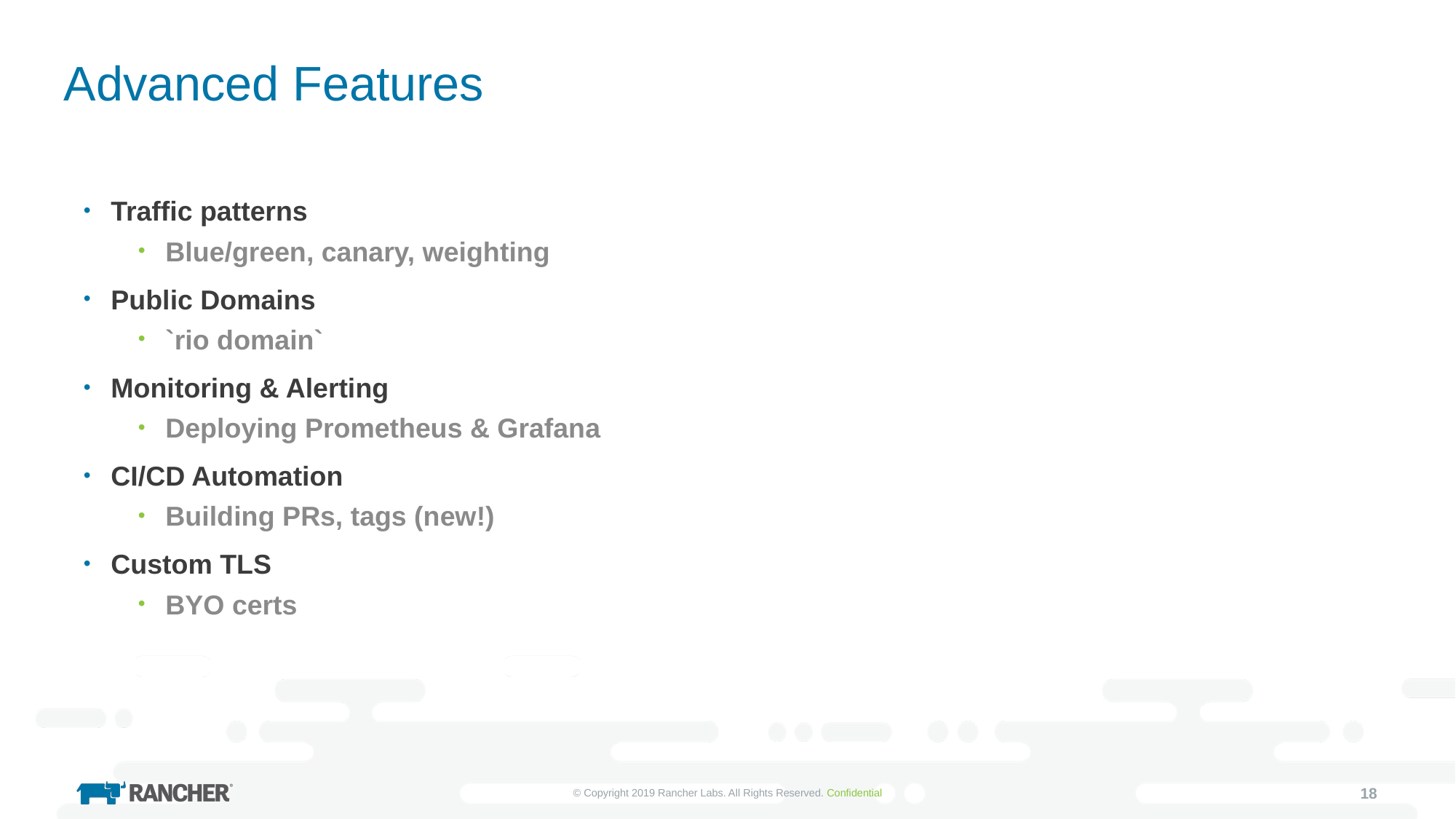

# Advanced Features
Traffic patterns
Blue/green, canary, weighting
Public Domains
`rio domain`
Monitoring & Alerting
Deploying Prometheus & Grafana
CI/CD Automation
Building PRs, tags (new!)
Custom TLS
BYO certs